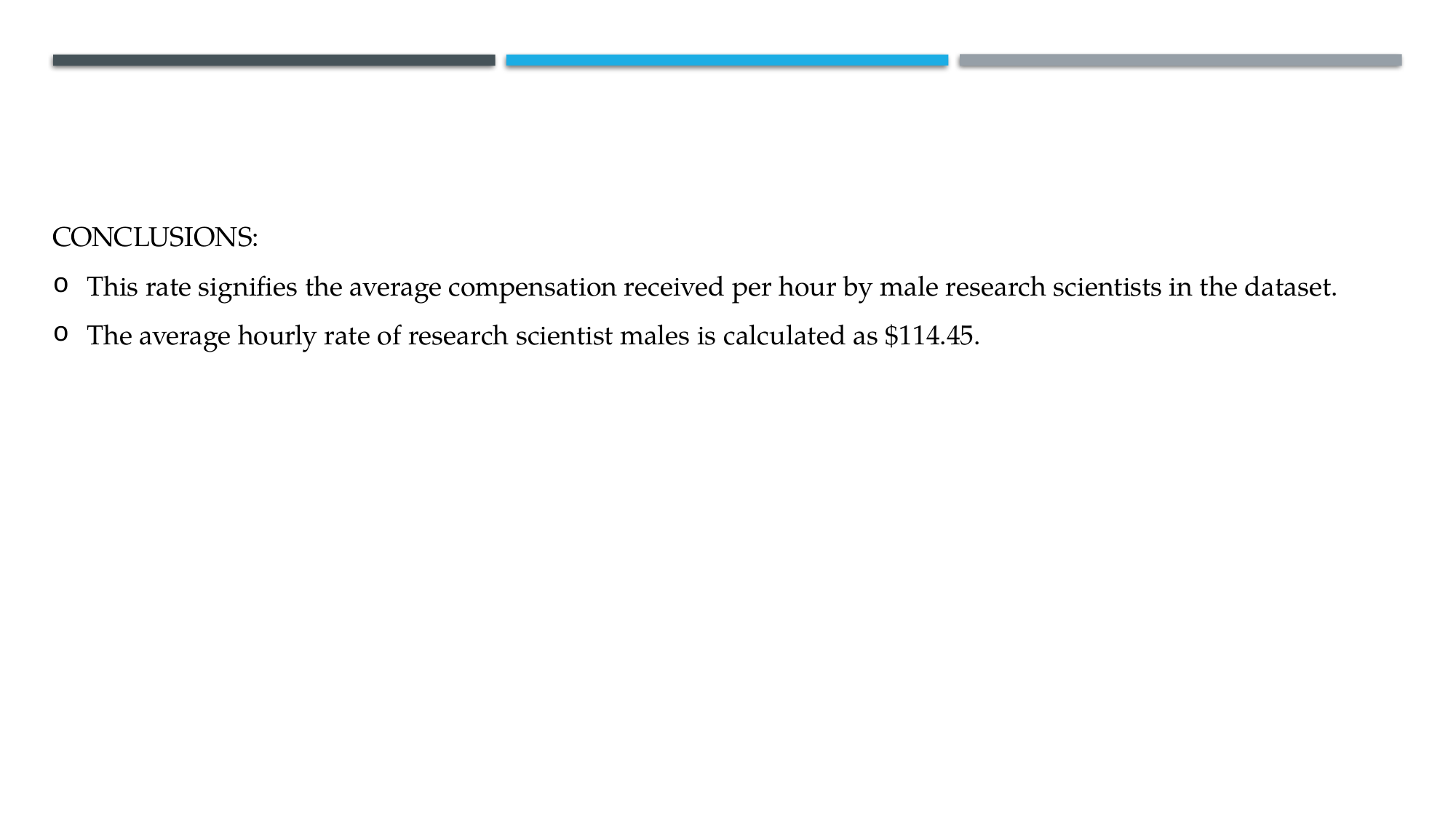

CONCLUSIONS:
This rate signifies the average compensation received per hour by male research scientists in the dataset.
The average hourly rate of research scientist males is calculated as $114.45.